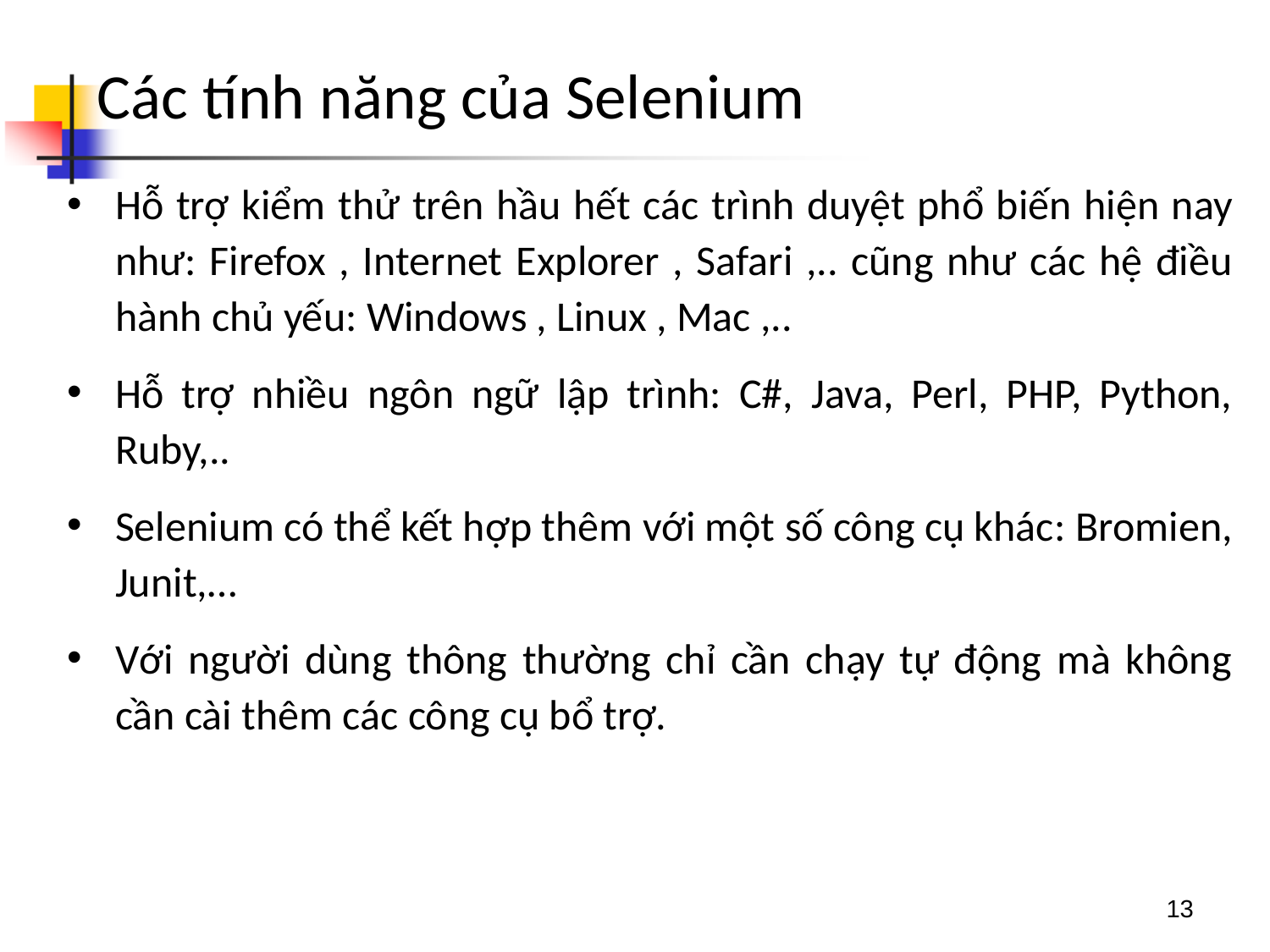

# Các tính năng của Selenium
Hỗ trợ kiểm thử trên hầu hết các trình duyệt phổ biến hiện nay như: Firefox , Internet Explorer , Safari ,.. cũng như các hệ điều hành chủ yếu: Windows , Linux , Mac ,..
Hỗ trợ nhiều ngôn ngữ lập trình: C#, Java, Perl, PHP, Python, Ruby,..
Selenium có thể kết hợp thêm với một số công cụ khác: Bromien, Junit,…
Với người dùng thông thường chỉ cần chạy tự động mà không cần cài thêm các công cụ bổ trợ.
13